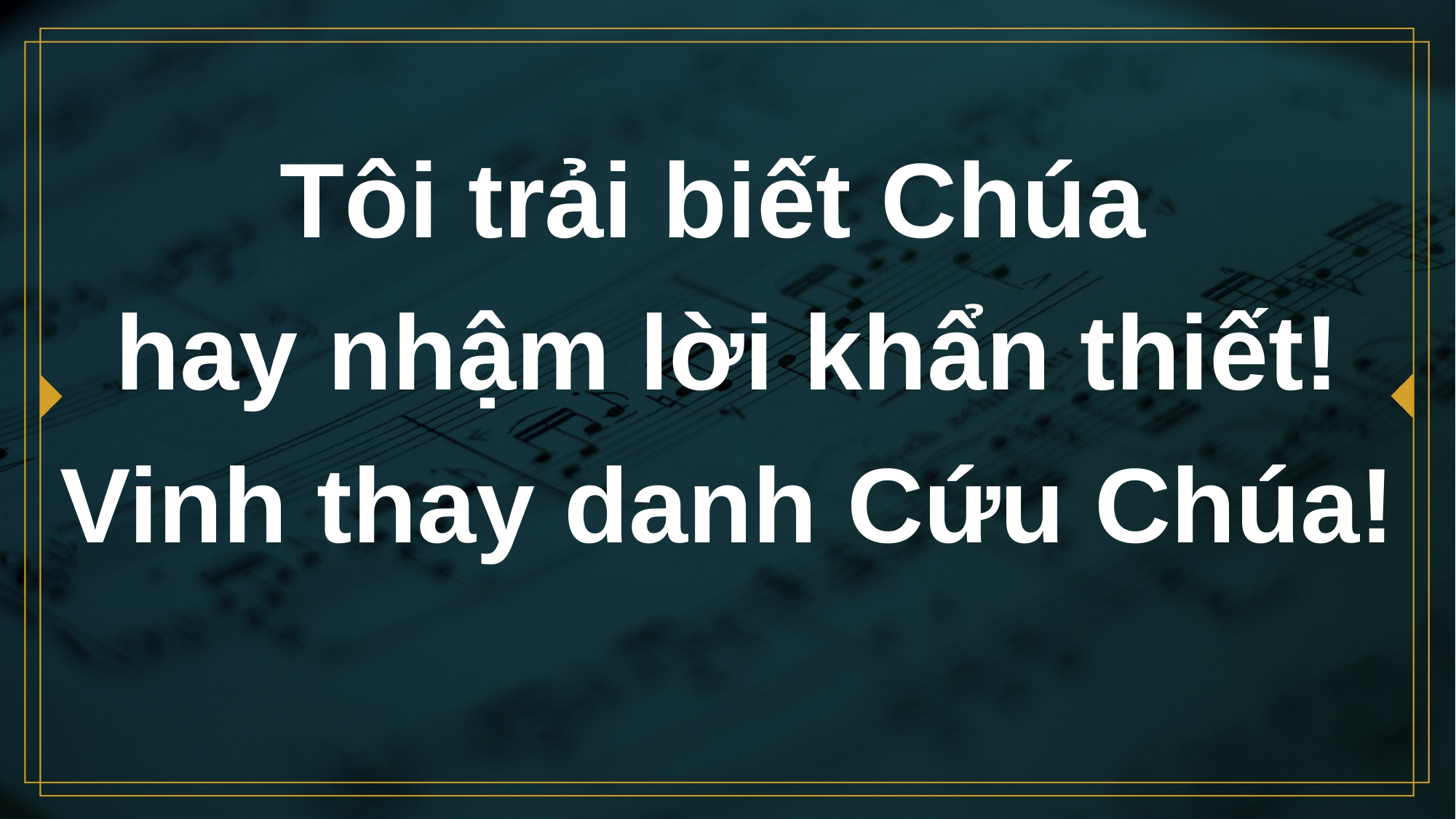

# Tôi trải biết Chúa hay nhậm lời khẩn thiết! Vinh thay danh Cứu Chúa!